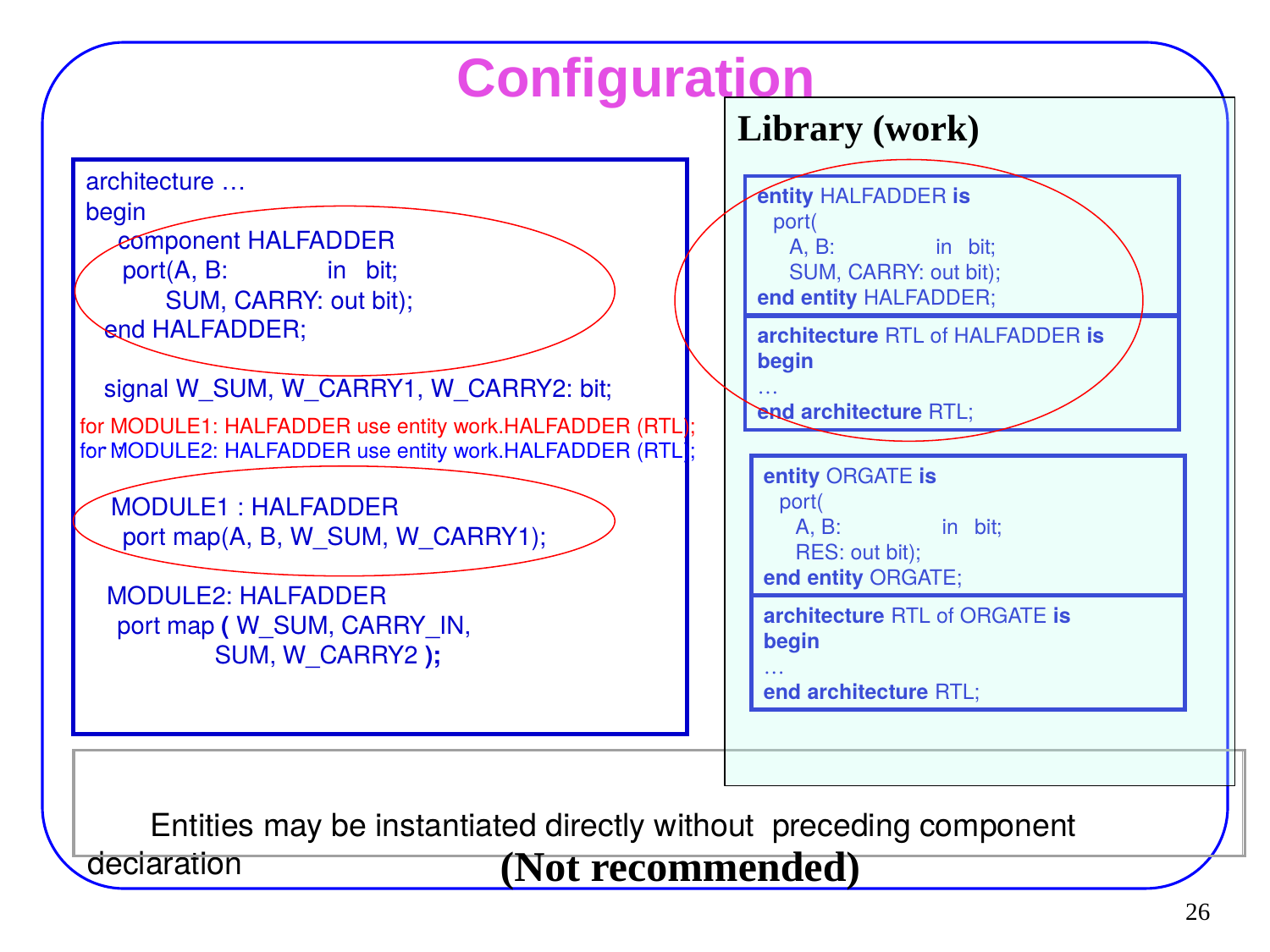

# Configuration
Library (work)
architecture …
begin
     component HALFADDER
      port(A, B:                in   bit;
             SUM, CARRY: out bit);
   end HALFADDER;
   signal W_SUM, W_CARRY1, W_CARRY2: bit;
· · ·
    MODULE1 : HALFADDER
      port map(A, B, W_SUM, W_CARRY1);

   MODULE2: HALFADDER
     port map ( W_SUM, CARRY_IN, 
                     SUM, W_CARRY2 );

entity HALFADDER is
   port(
      A, B:                   in   bit;
      SUM, CARRY: out bit);
end entity HALFADDER;

architecture RTL of HALFADDER is
begin
…
end architecture RTL;
for MODULE1: HALFADDER use entity work.HALFADDER (RTL);
for MODULE2: HALFADDER use entity work.HALFADDER (RTL);
entity ORGATE is
   port(
      A, B:                   in   bit;
      RES: out bit);
end entity ORGATE;

architecture RTL of ORGATE is
begin
…
end architecture RTL;

         Entities may be instantiated directly without  preceding component declaration
(Not recommended)
26